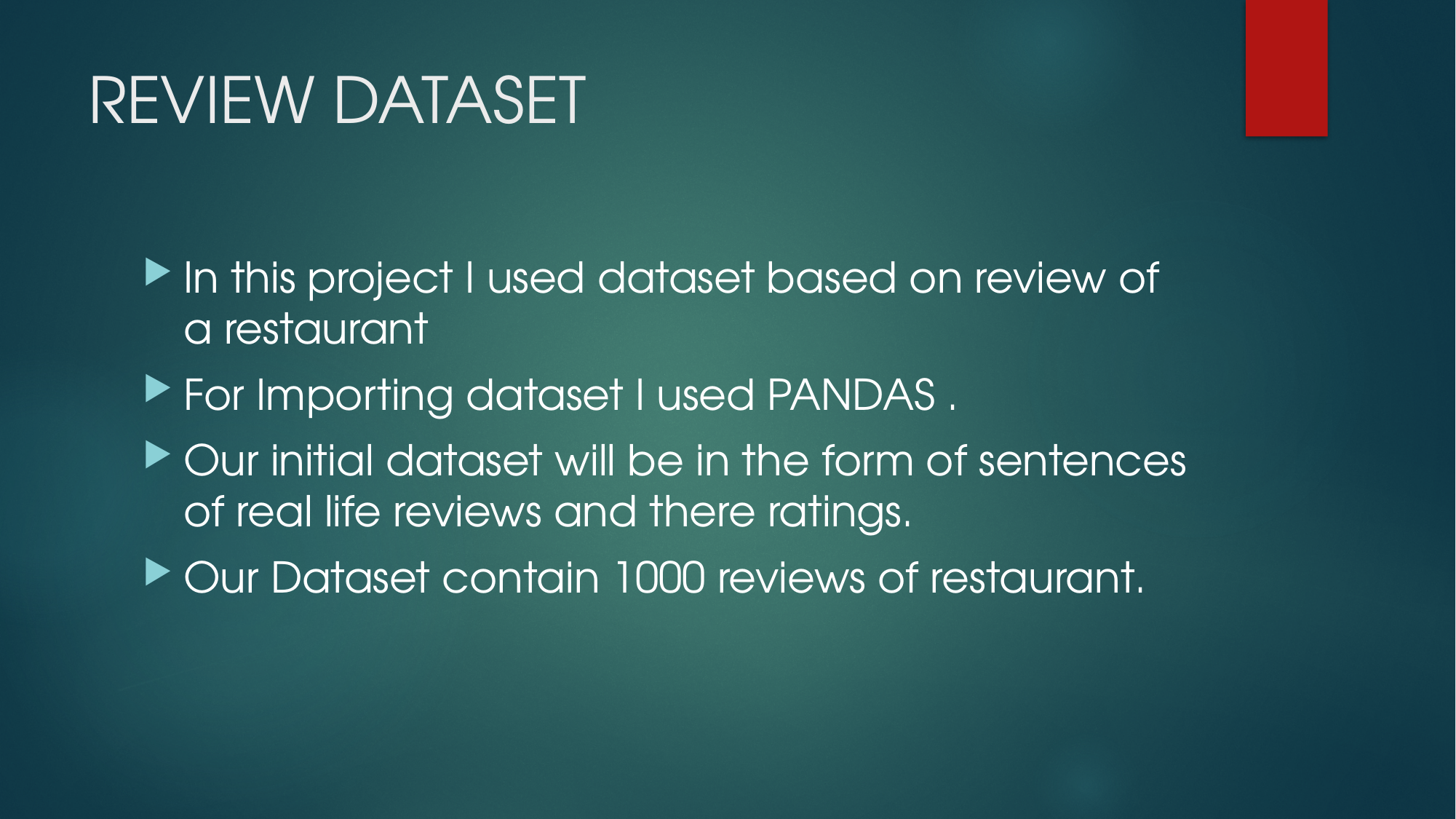

# REVIEW DATASET
In this project I used dataset based on review of a restaurant
For Importing dataset I used PANDAS .
Our initial dataset will be in the form of sentences of real life reviews and there ratings.
Our Dataset contain 1000 reviews of restaurant.